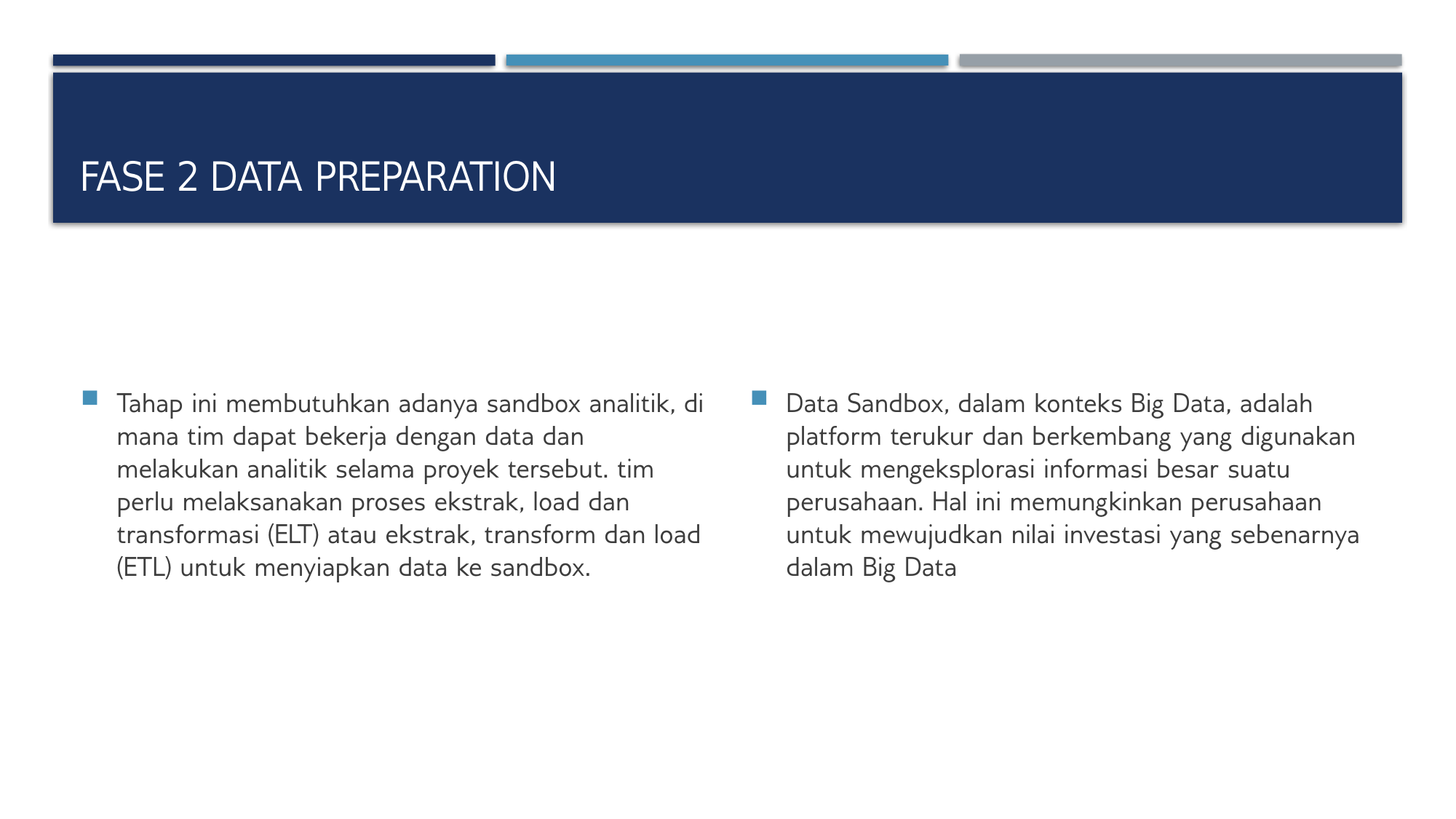

# Fase 2 Data Preparation
Tahap ini membutuhkan adanya sandbox analitik, di mana tim dapat bekerja dengan data dan melakukan analitik selama proyek tersebut. tim perlu melaksanakan proses ekstrak, load dan transformasi (ELT) atau ekstrak, transform dan load (ETL) untuk menyiapkan data ke sandbox.
Data Sandbox, dalam konteks Big Data, adalah platform terukur dan berkembang yang digunakan untuk mengeksplorasi informasi besar suatu perusahaan. Hal ini memungkinkan perusahaan untuk mewujudkan nilai investasi yang sebenarnya dalam Big Data